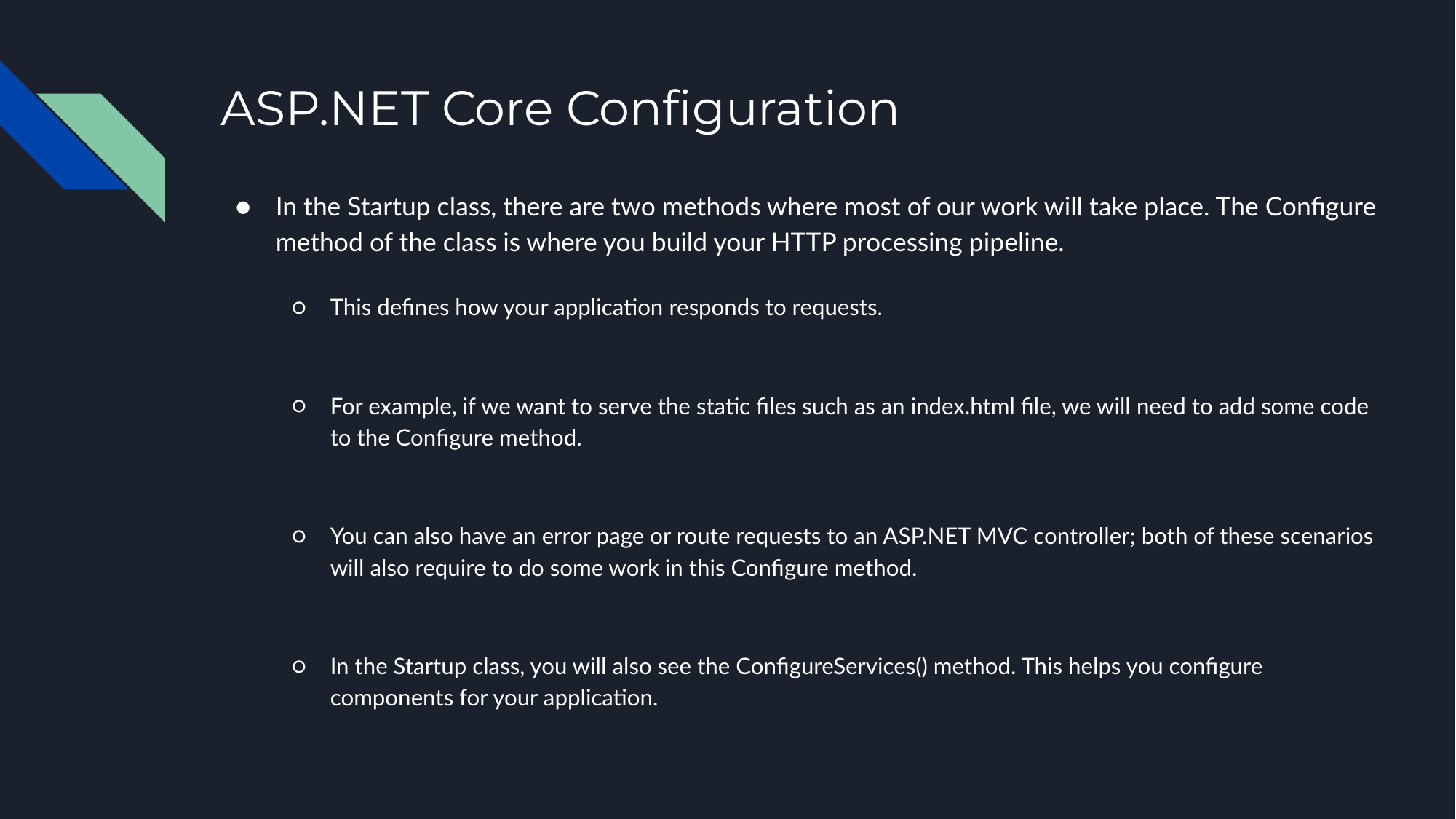

# ASP.NET Core Configuration
In the Startup class, there are two methods where most of our work will take place. The Configure method of the class is where you build your HTTP processing pipeline.
This defines how your application responds to requests.

For example, if we want to serve the static files such as an index.html file, we will need to add some code to the Configure method.

You can also have an error page or route requests to an ASP.NET MVC controller; both of these scenarios will also require to do some work in this Configure method.

In the Startup class, you will also see the ConfigureServices() method. This helps you configure components for your application.